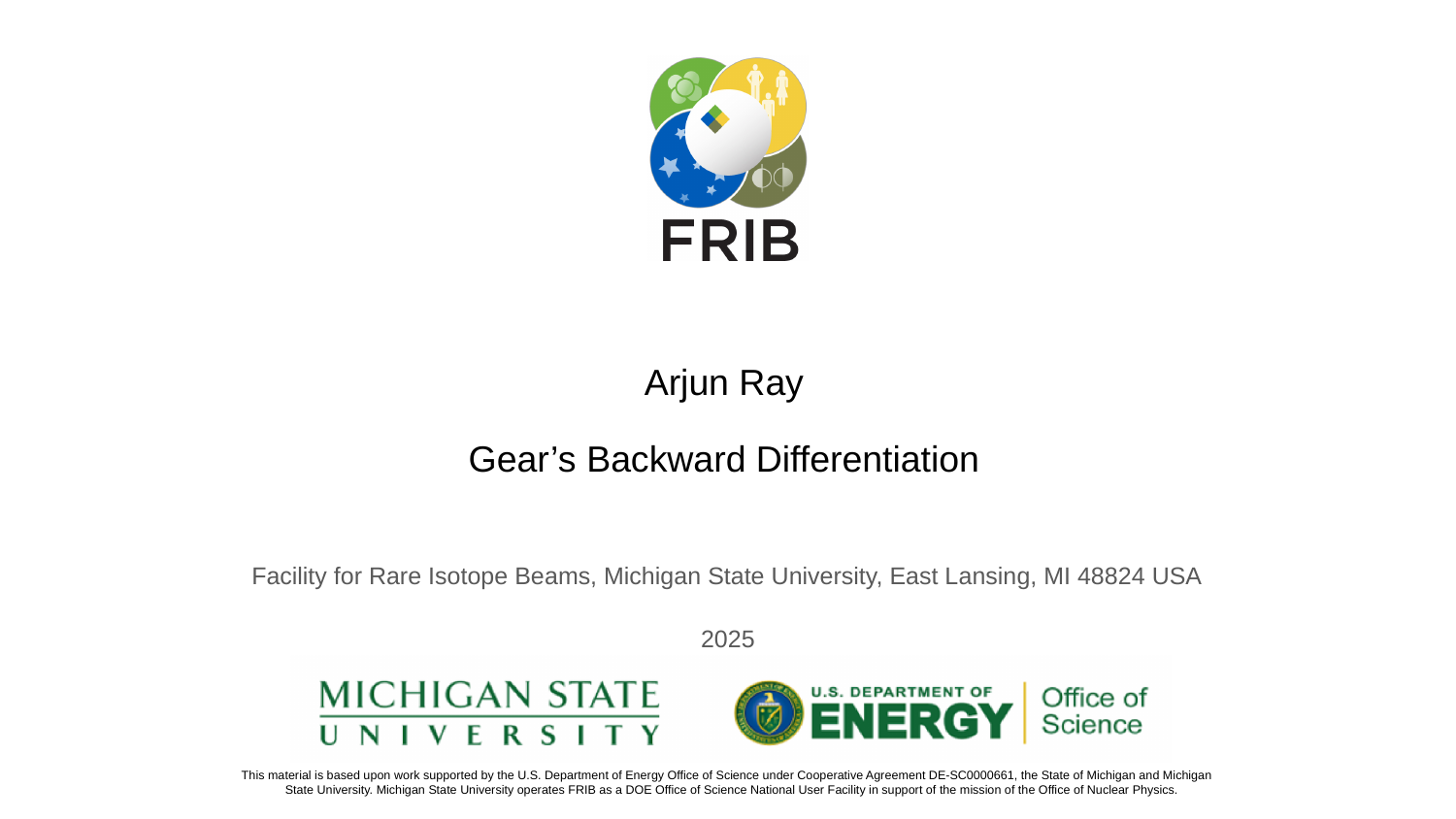

# Arjun Ray

Gear’s Backward Differentiation
Facility for Rare Isotope Beams, Michigan State University, East Lansing, MI 48824 USA

2025